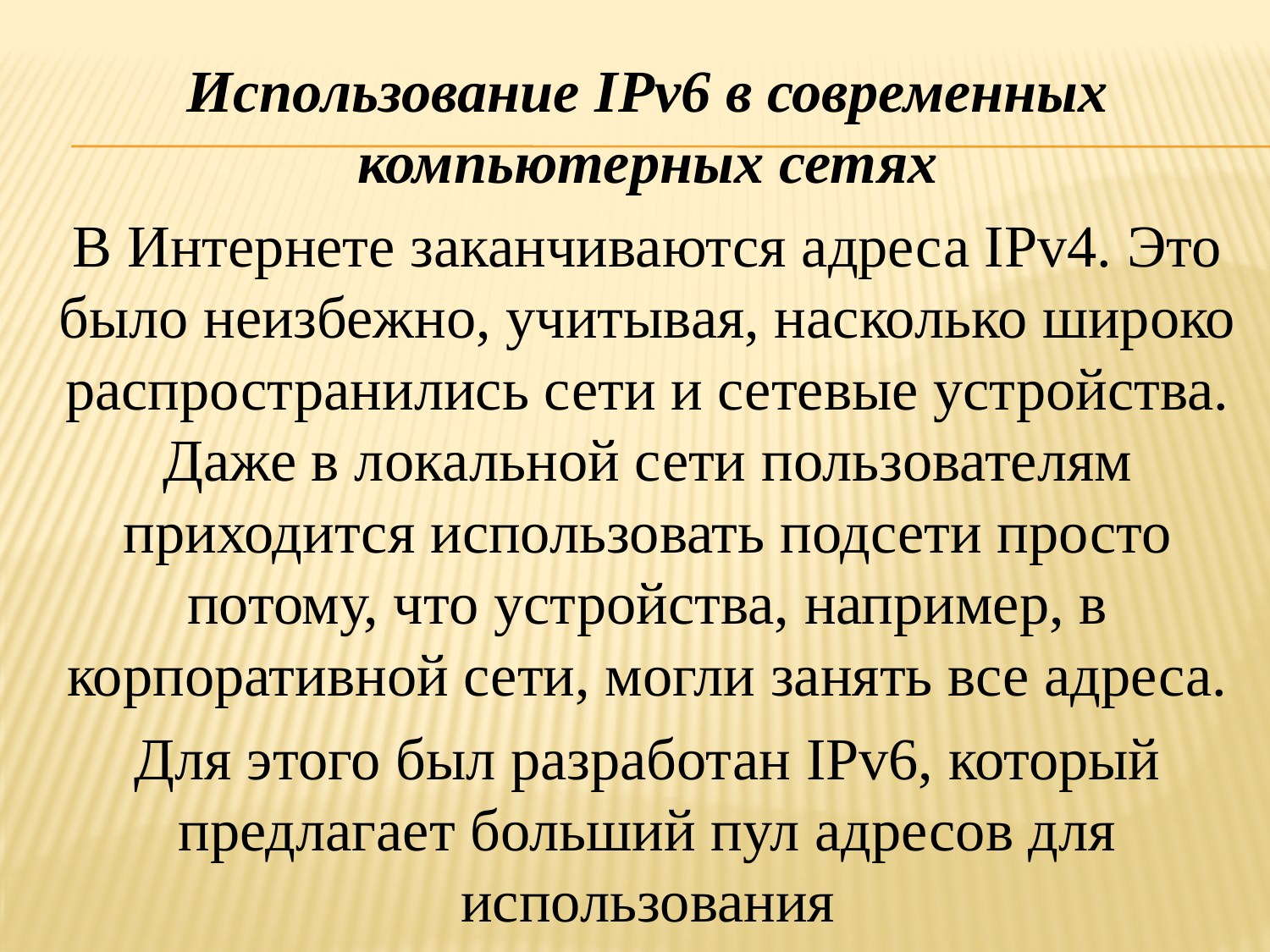

Использование IPv6 в современных компьютерных сетях
В Интернете заканчиваются адреса IPv4. Это было неизбежно, учитывая, насколько широко распространились сети и сетевые устройства. Даже в локальной сети пользователям приходится использовать подсети просто потому, что устройства, например, в корпоративной сети, могли занять все адреса.
Для этого был разработан IPv6, который предлагает больший пул адресов для использования